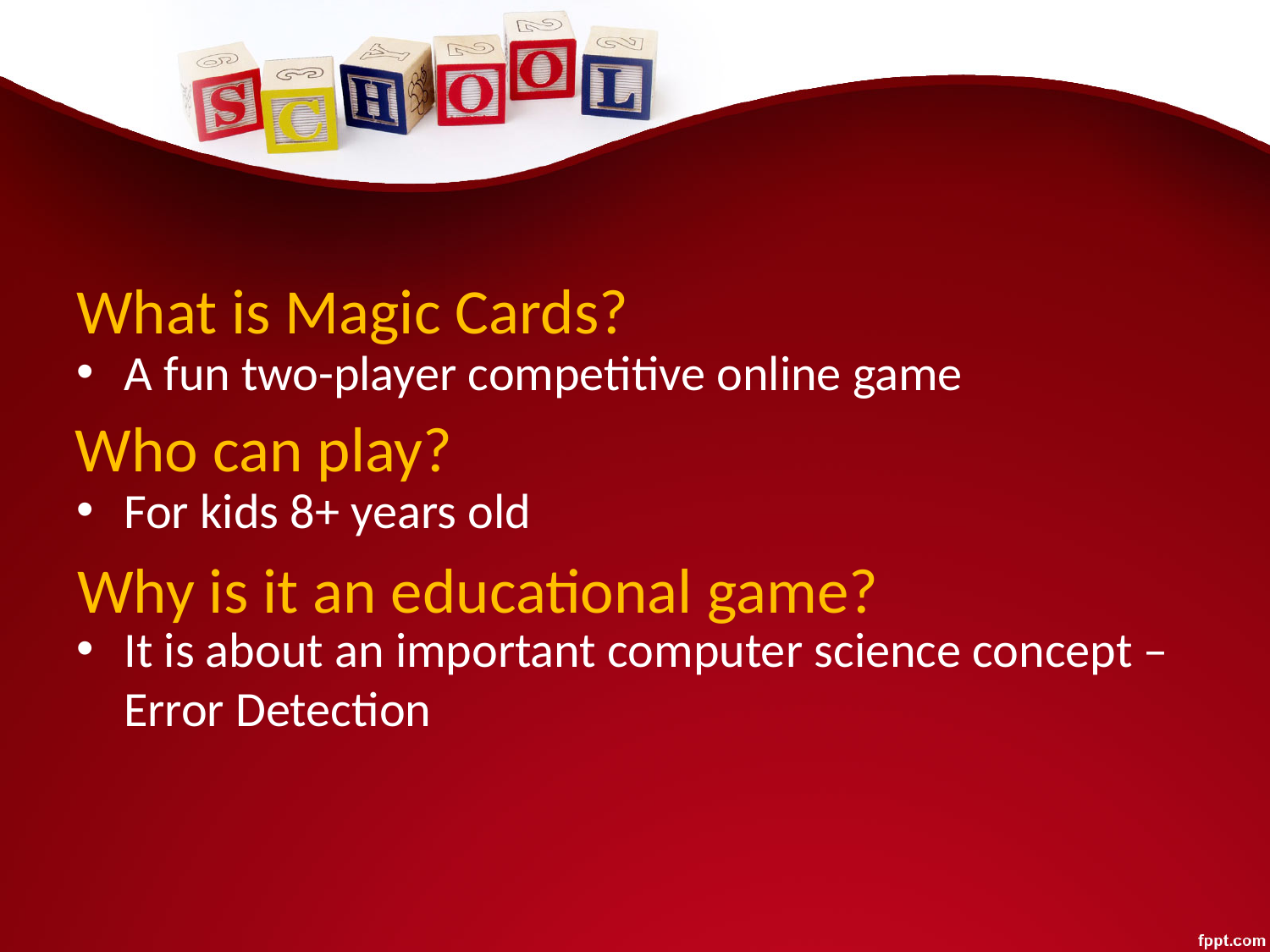

# What is Magic Cards?
A fun two-player competitive online game

For kids 8+ years old

It is about an important computer science concept – Error Detection

Who can play?
Why is it an educational game?